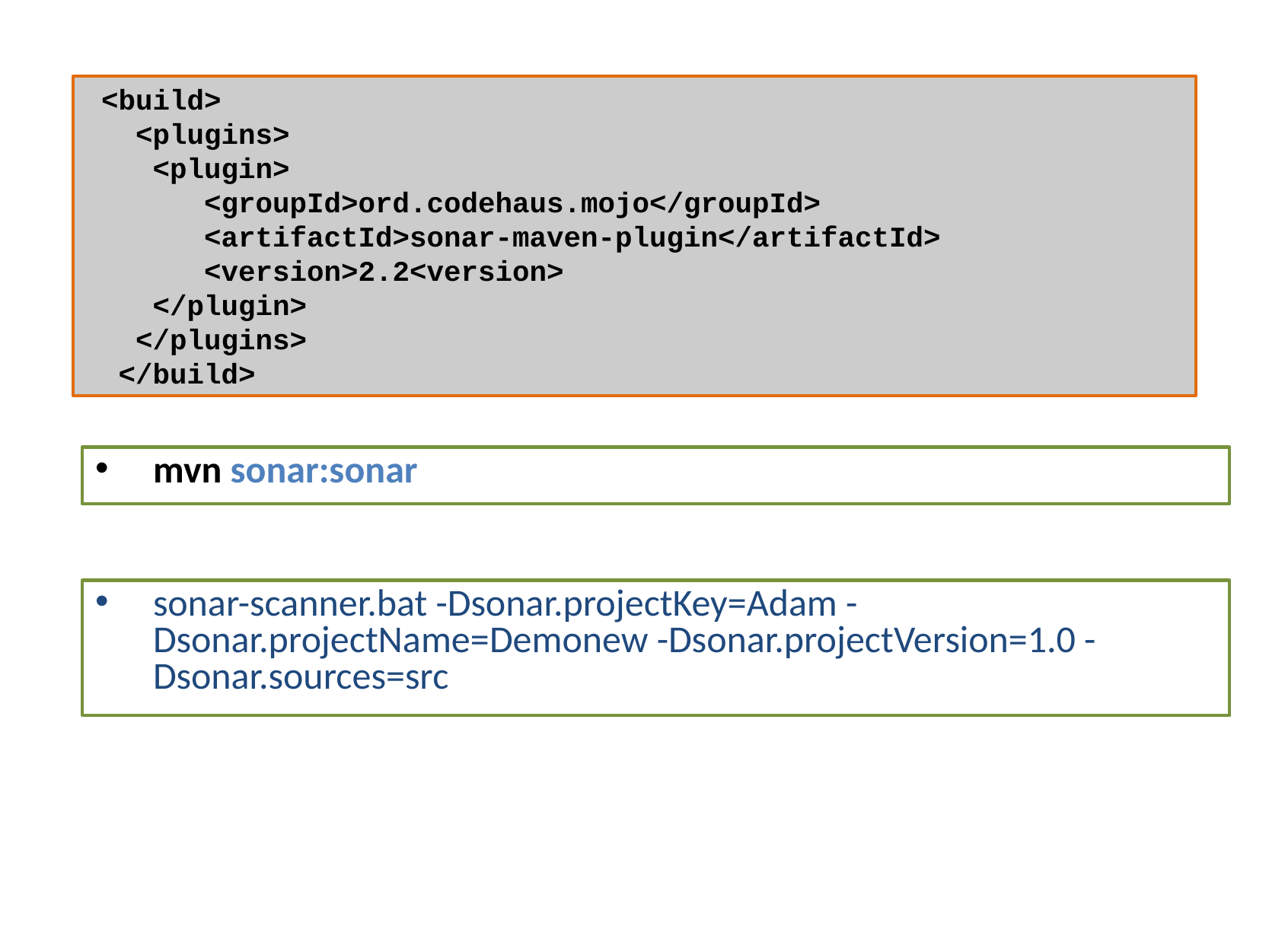

<build>
   <plugins>
    <plugin>
       <groupId>ord.codehaus.mojo</groupId>
       <artifactId>sonar-maven-plugin</artifactId>
       <version>2.2<version>
    </plugin>
   </plugins>
  </build>
mvn sonar:sonar

sonar-scanner.bat -Dsonar.projectKey=Adam -Dsonar.projectName=Demonew -Dsonar.projectVersion=1.0 -Dsonar.sources=src